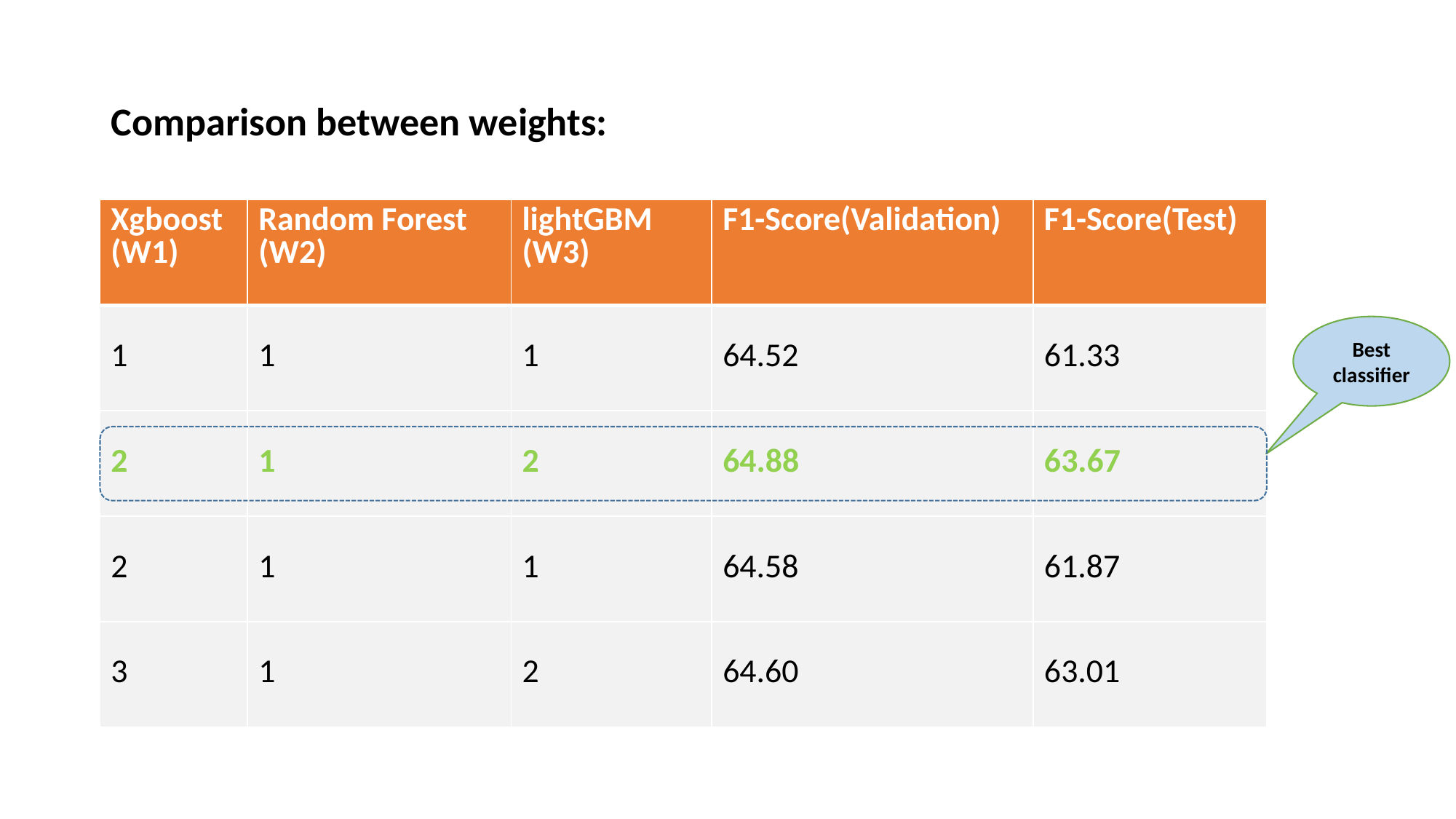

# Comparison between weights:
| Xgboost (W1) | Random Forest (W2) | lightGBM (W3) | F1-Score(Validation) | F1-Score(Test) |
| --- | --- | --- | --- | --- |
| 1 | 1 | 1 | 64.52 | 61.33 |
| 2 | 1 | 2 | 64.88 | 63.67 |
| 2 | 1 | 1 | 64.58 | 61.87 |
| 3 | 1 | 2 | 64.60 | 63.01 |
Best classifier